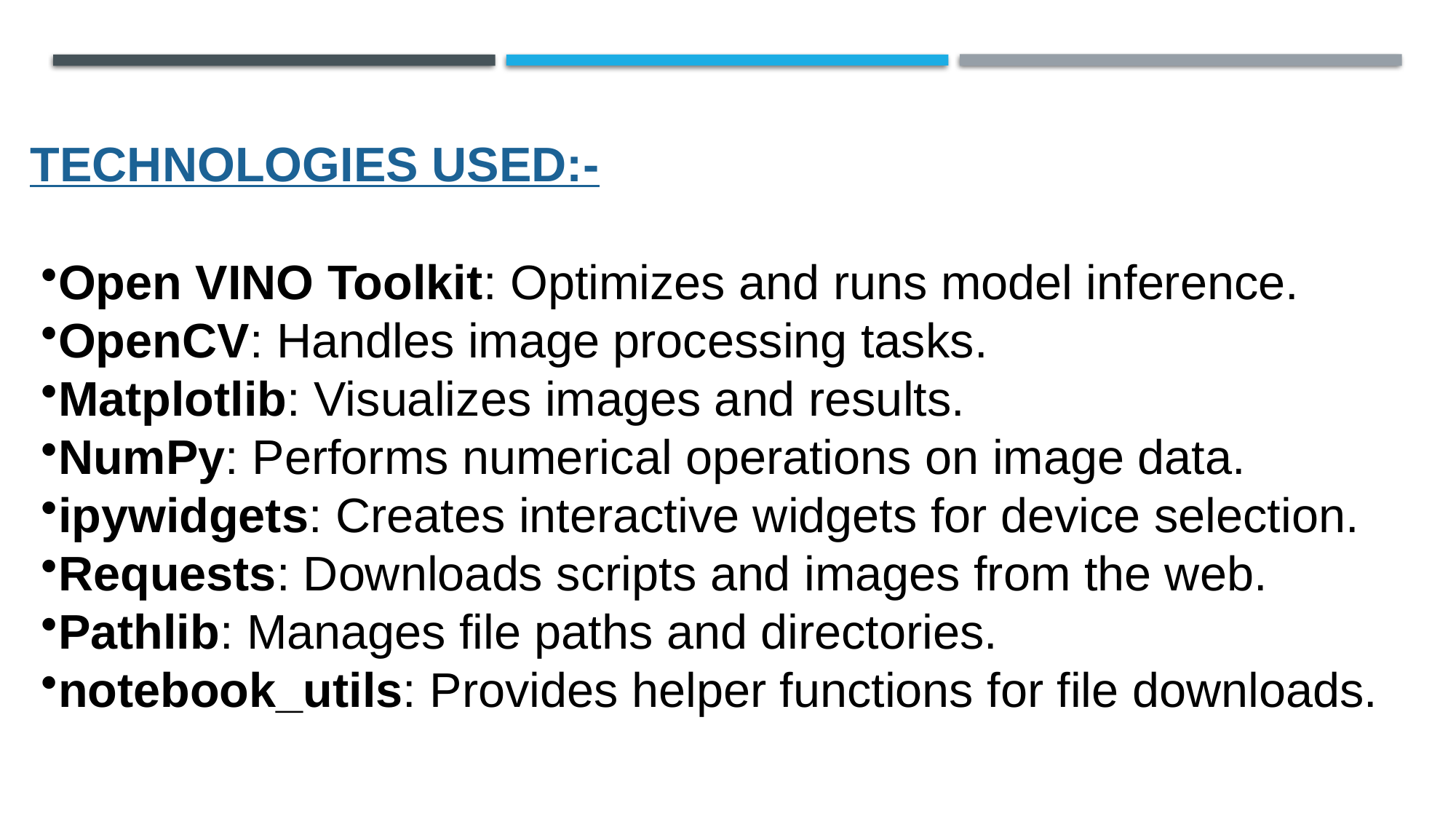

# TECHNOLOGIES USED:-
Open VINO Toolkit: Optimizes and runs model inference.
OpenCV: Handles image processing tasks.
Matplotlib: Visualizes images and results.
NumPy: Performs numerical operations on image data.
ipywidgets: Creates interactive widgets for device selection.
Requests: Downloads scripts and images from the web.
Pathlib: Manages file paths and directories.
notebook_utils: Provides helper functions for file downloads.